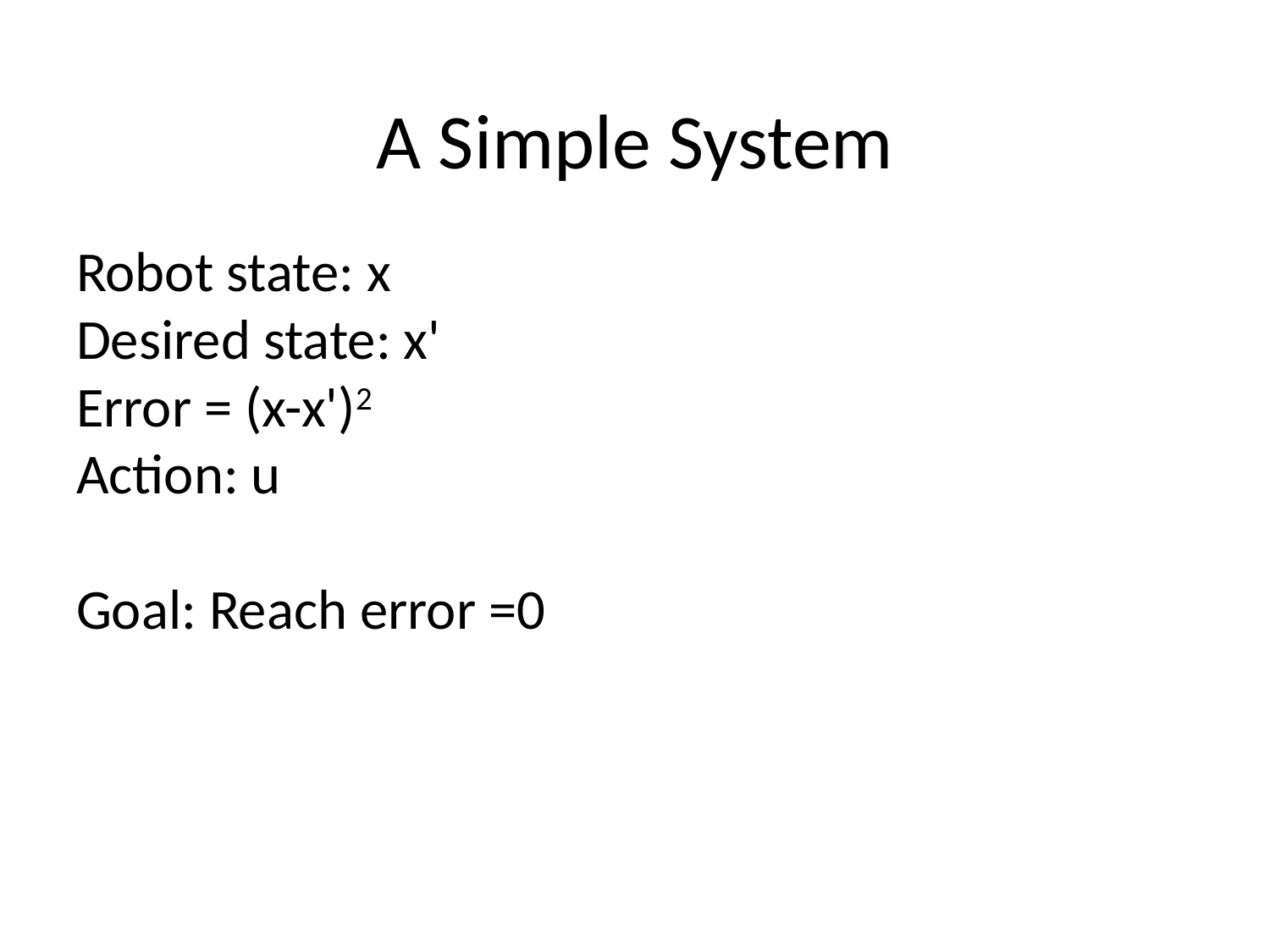

# A Simple System
Robot state: x
Desired state: x'
Error = (x-x')2
Action: u

Goal: Reach error =0